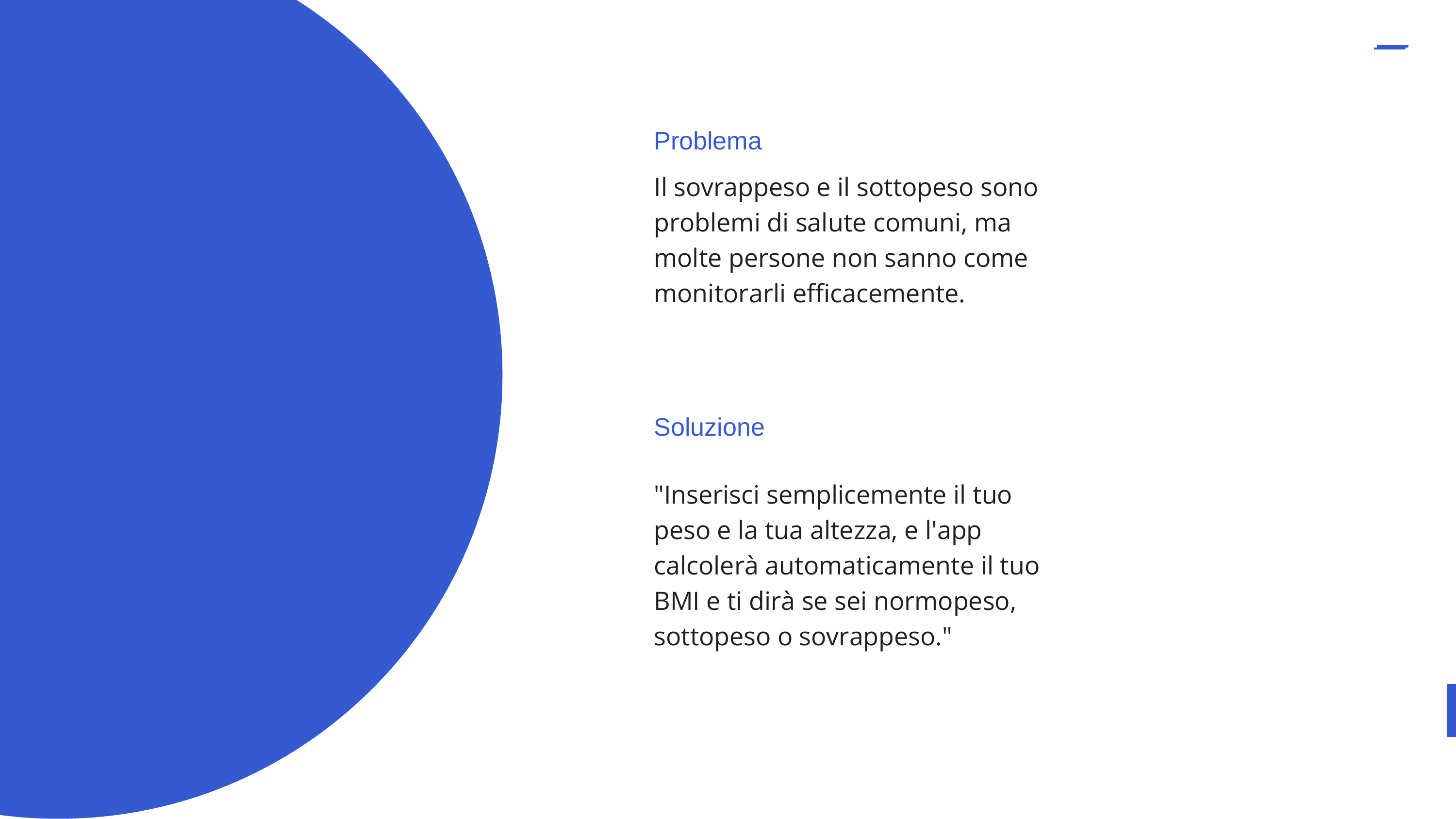

Problema
Il sovrappeso e il sottopeso sono problemi di salute comuni, ma molte persone non sanno come monitorarli efficacemente.
Soluzione
"Inserisci semplicemente il tuo peso e la tua altezza, e l'app calcolerà automaticamente il tuo BMI e ti dirà se sei normopeso, sottopeso o sovrappeso."